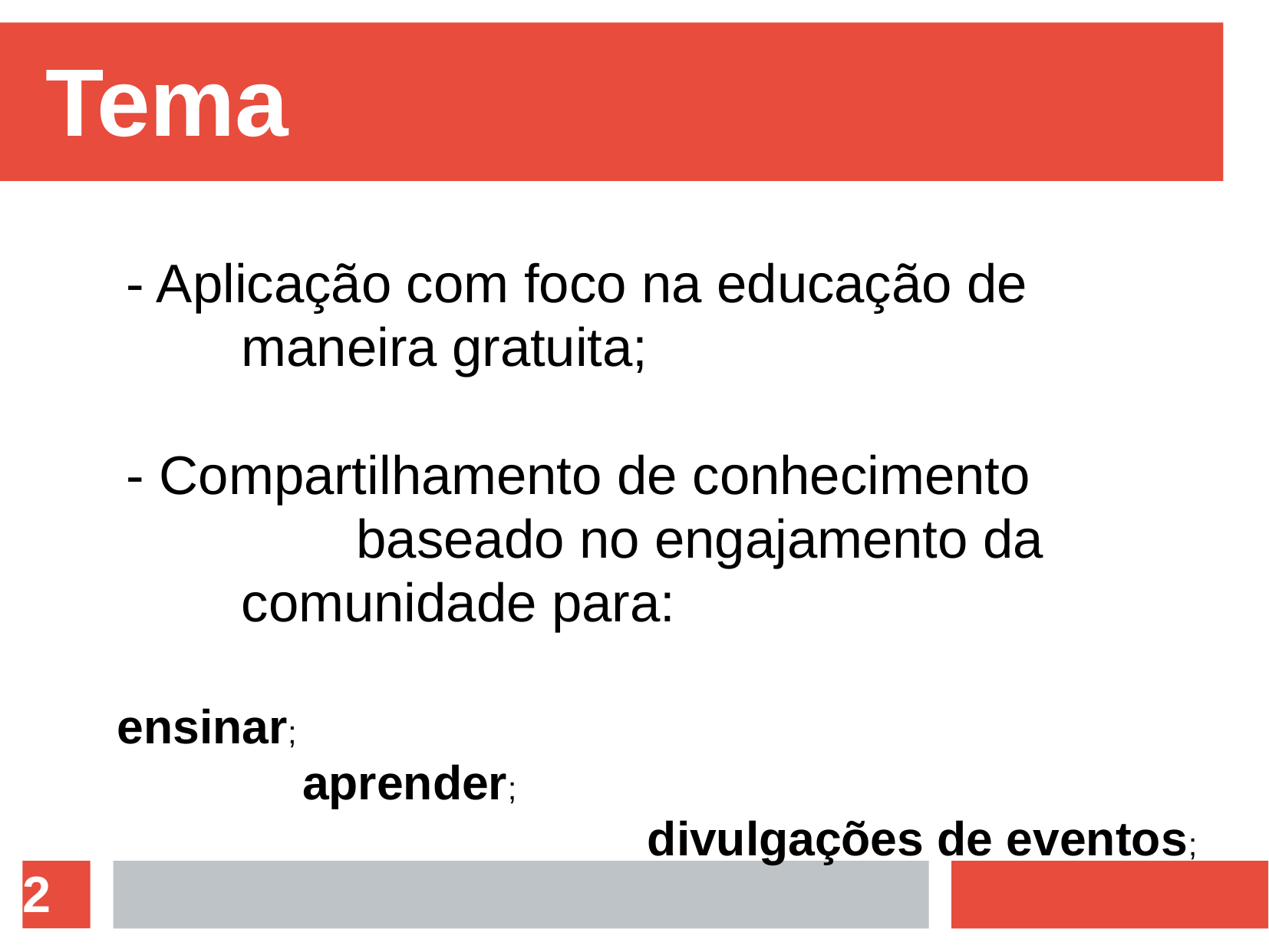

Tema

	- Aplicação com foco na educação de 				maneira gratuita;

	- Compartilhamento de conhecimento 					baseado no engajamento da
		comunidade para:

            ensinar;
                                 aprender;
		                                              divulgações de eventos;
2